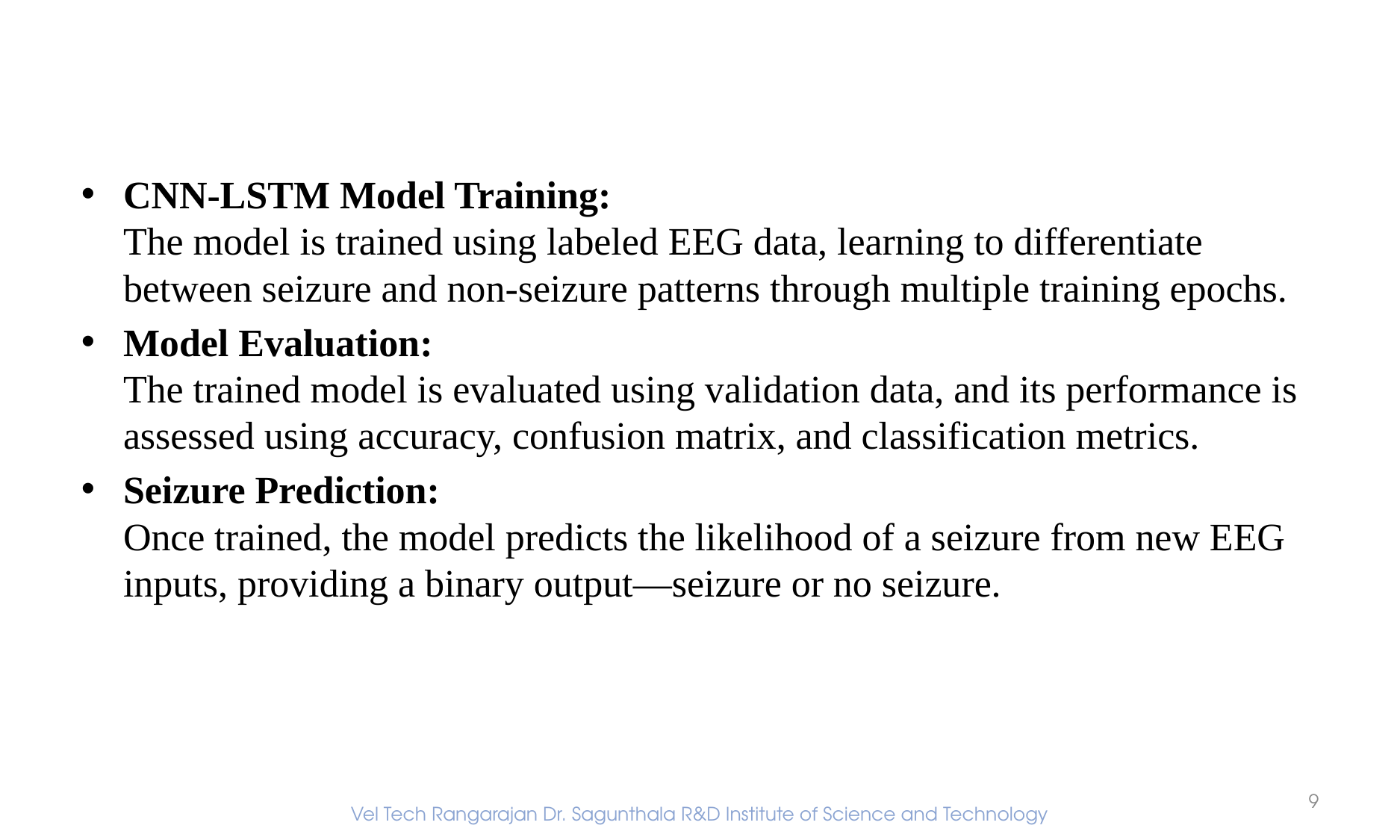

CNN-LSTM Model Training:
The model is trained using labeled EEG data, learning to differentiate between seizure and non-seizure patterns through multiple training epochs.
Model Evaluation:
The trained model is evaluated using validation data, and its performance is assessed using accuracy, confusion matrix, and classification metrics.
Seizure Prediction:
Once trained, the model predicts the likelihood of a seizure from new EEG inputs, providing a binary output—seizure or no seizure.

9
Vel Tech Rangarajan Dr. Sagunthala R&D Institute of Science and Technology